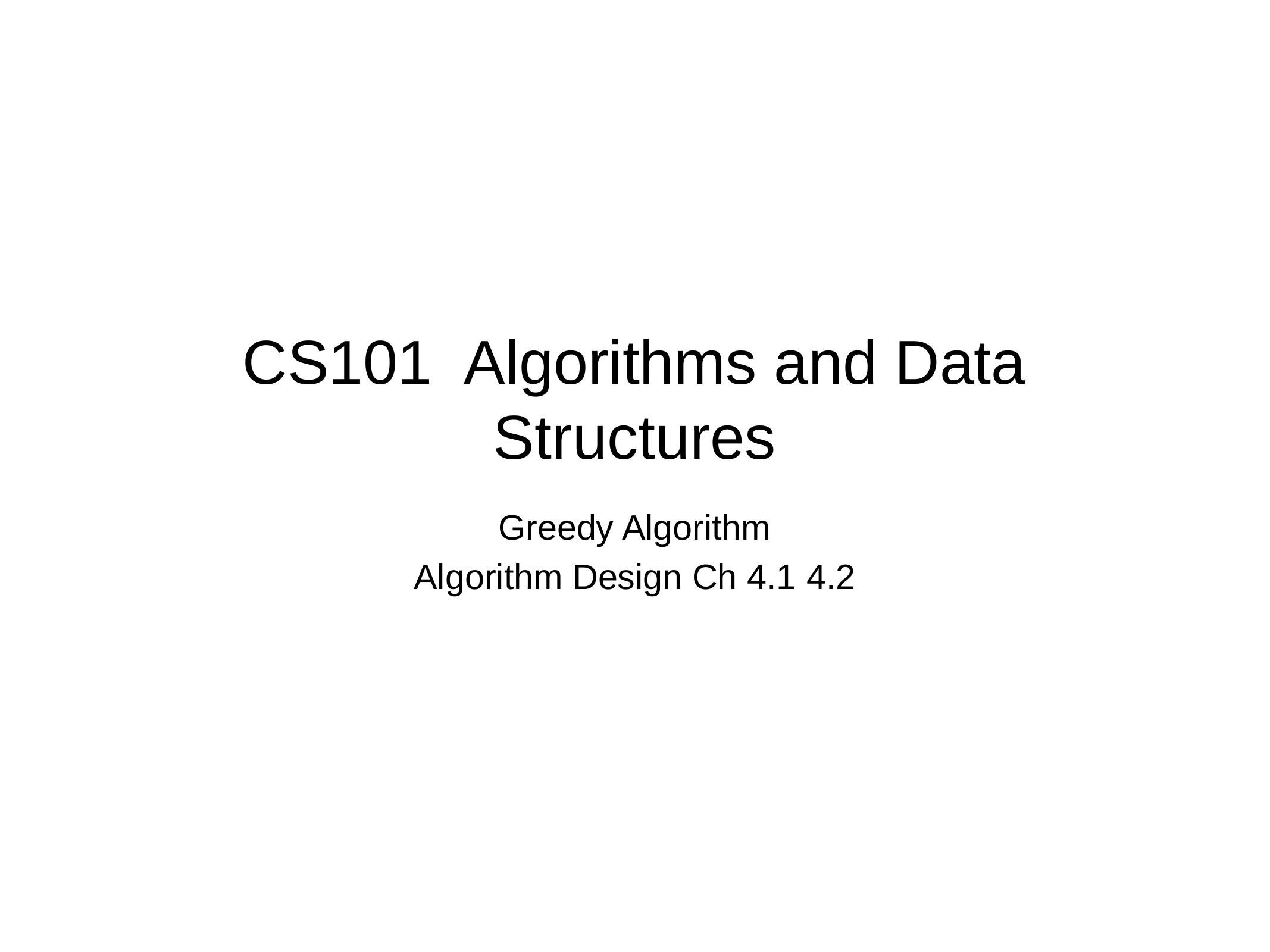

# CS101  Algorithms and Data Structures
Greedy Algorithm
Algorithm Design Ch 4.1 4.2